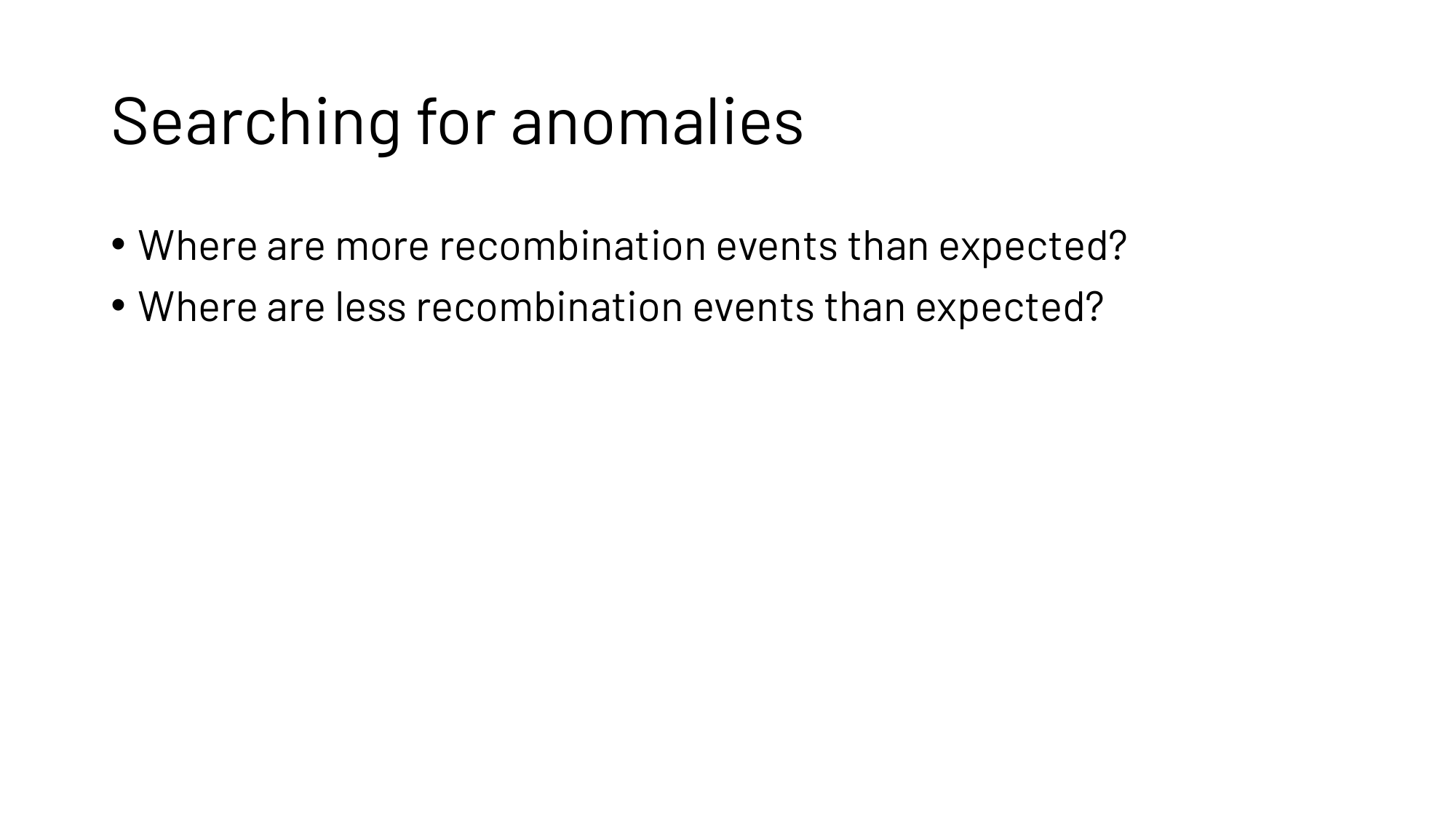

# Searching for anomalies
Where are more recombination events than expected?
Where are less recombination events than expected?